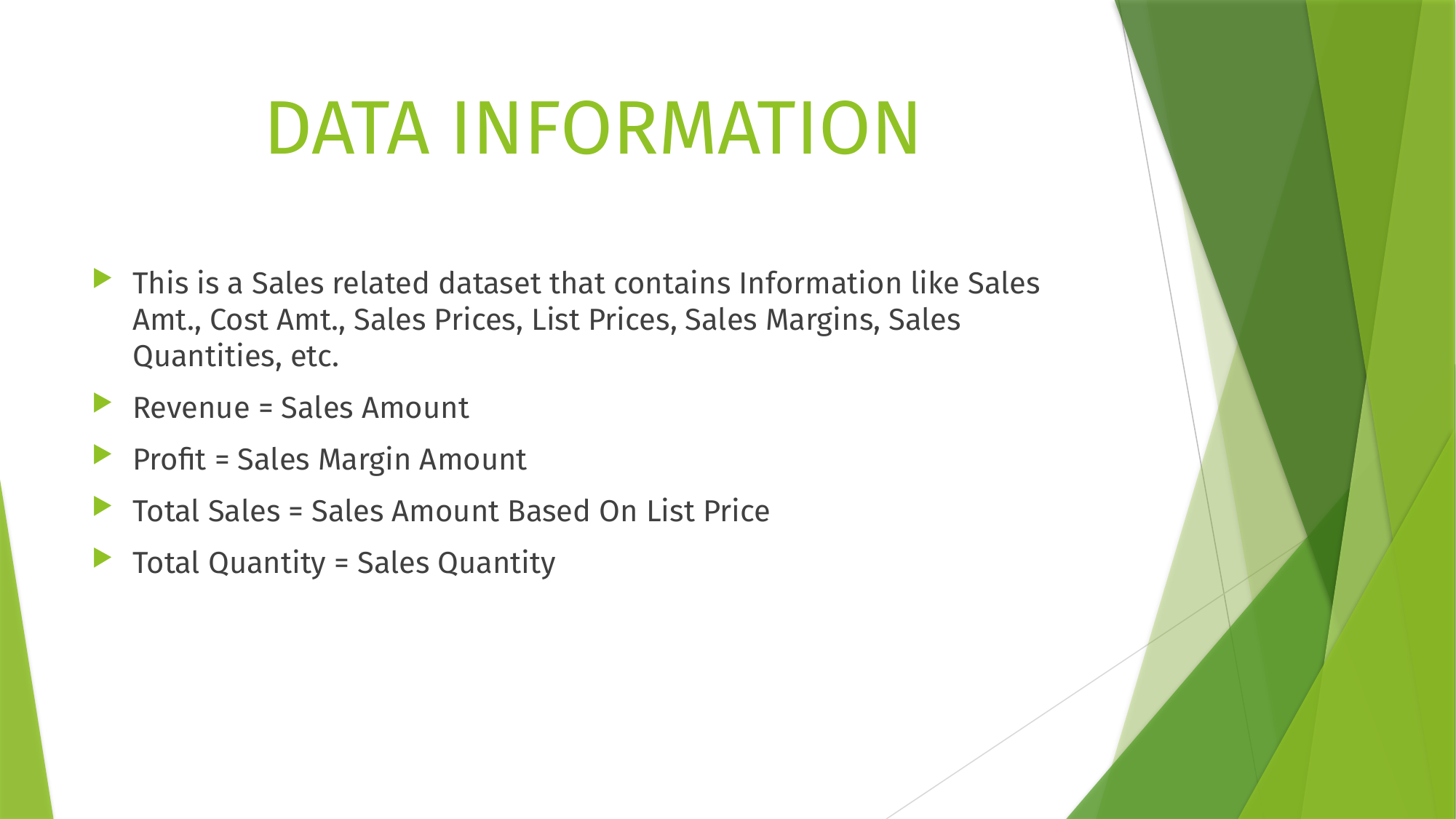

# DATA INFORMATION
This is a Sales related dataset that contains Information like Sales Amt., Cost Amt., Sales Prices, List Prices, Sales Margins, Sales Quantities, etc.
Revenue = Sales Amount
Profit = Sales Margin Amount
Total Sales = Sales Amount Based On List Price
Total Quantity = Sales Quantity